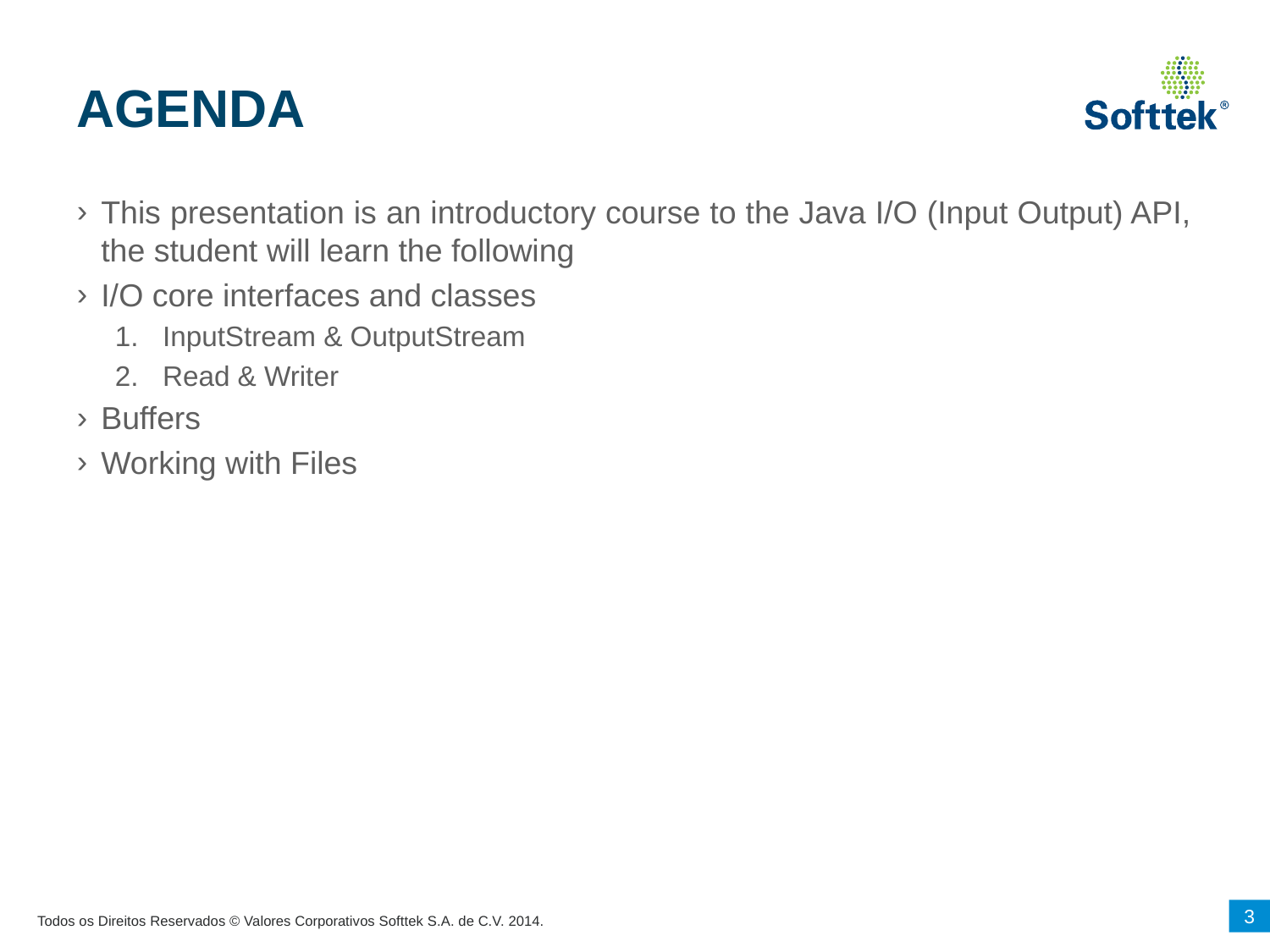

# AGENDA
This presentation is an introductory course to the Java I/O (Input Output) API, the student will learn the following
I/O core interfaces and classes
InputStream & OutputStream
Read & Writer
Buffers
Working with Files

3